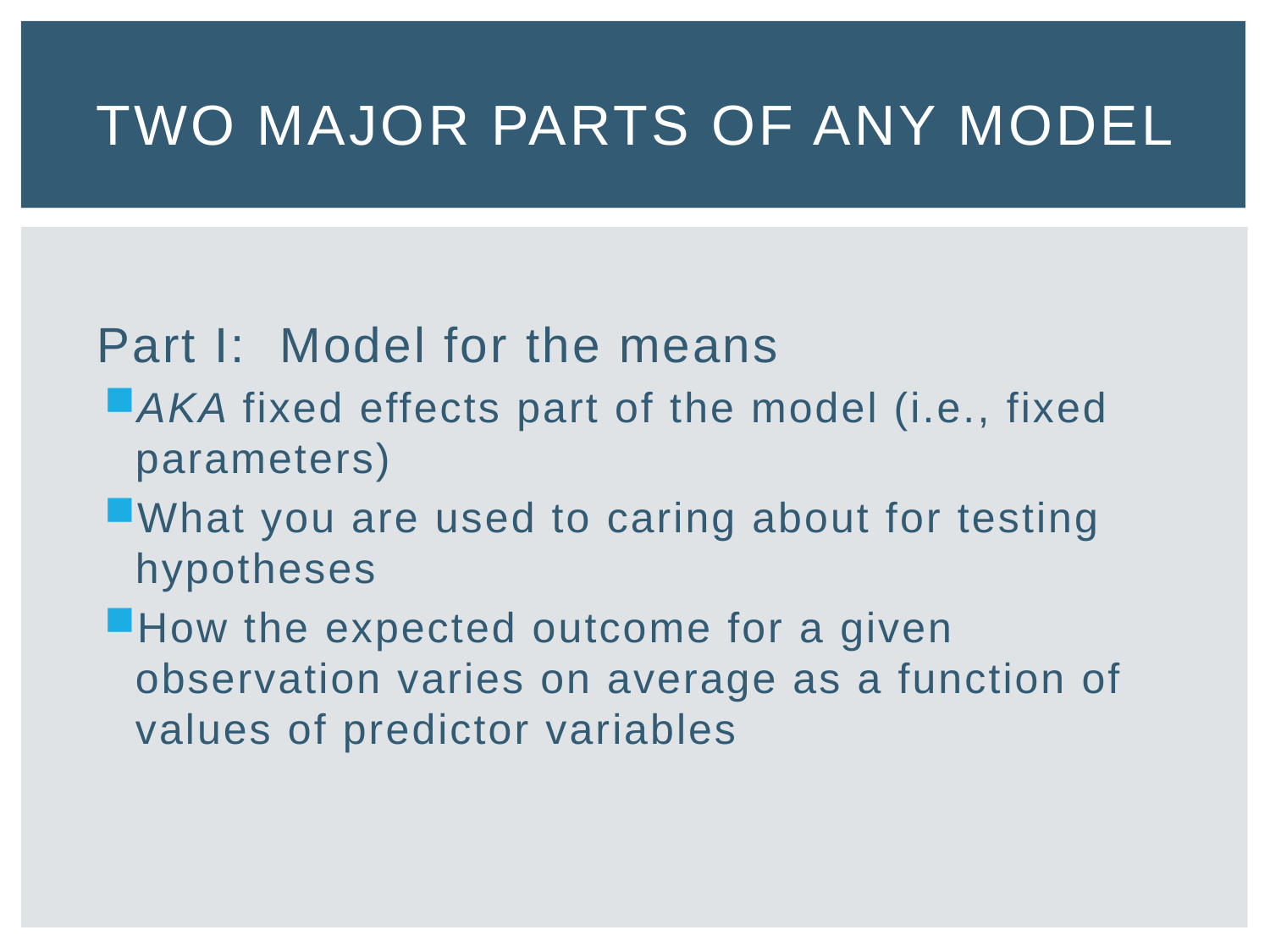

# Two major parts of any model
Part I:  Model for the means
AKA fixed effects part of the model (i.e., fixed parameters)
What you are used to caring about for testing hypotheses
How the expected outcome for a given observation varies on average as a function of values of predictor variables